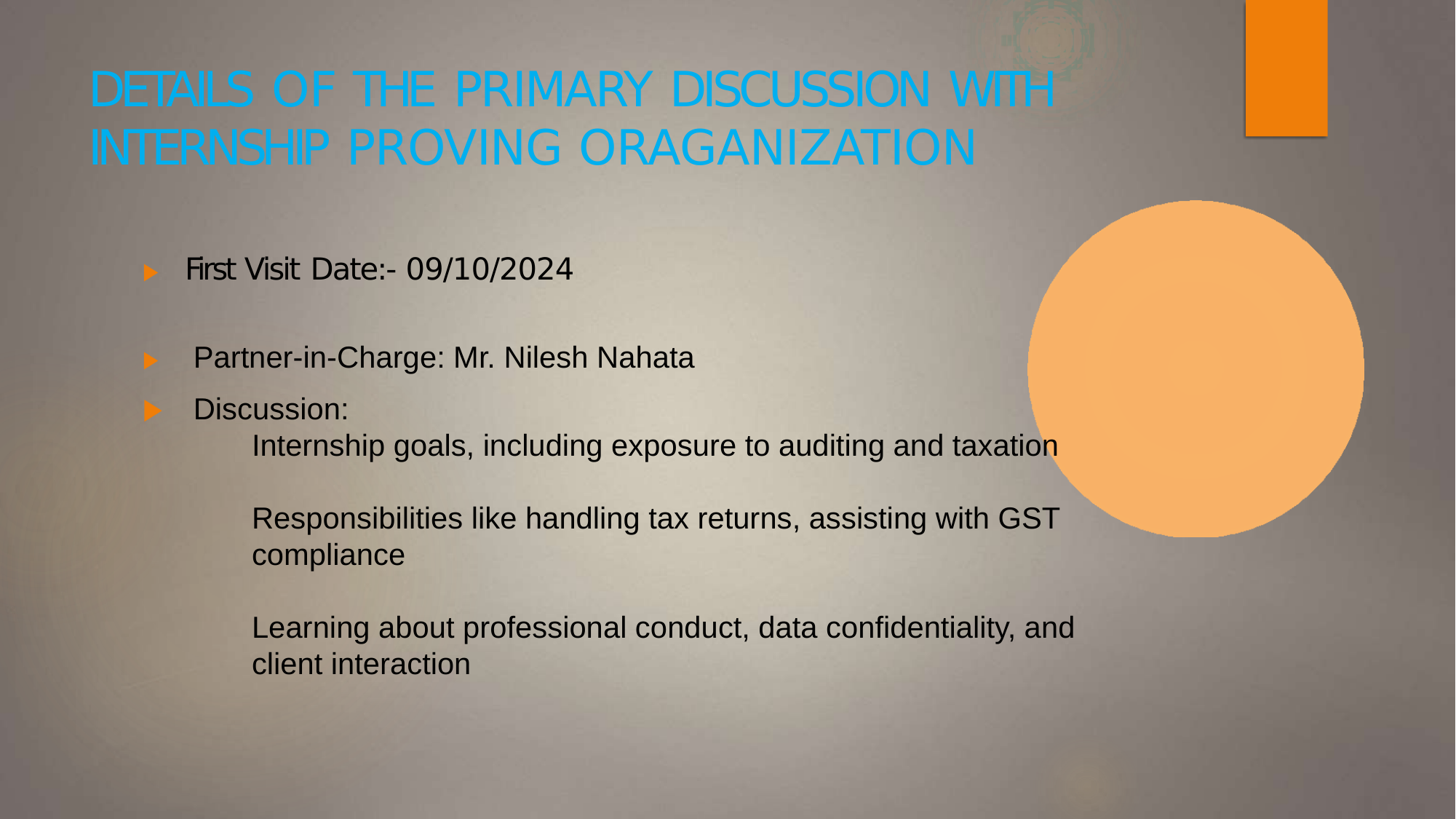

# DETAILS OF THE PRIMARY DISCUSSION WITH INTERNSHIP PROVING ORAGANIZATION
▶	First Visit Date:- 09/10/2024
▶	 Partner-in-Charge: Mr. Nilesh Nahata
▶	 Discussion:
		Internship goals, including exposure to auditing and taxation
		Responsibilities like handling tax returns, assisting with GST
		compliance
		Learning about professional conduct, data confidentiality, and
		client interaction